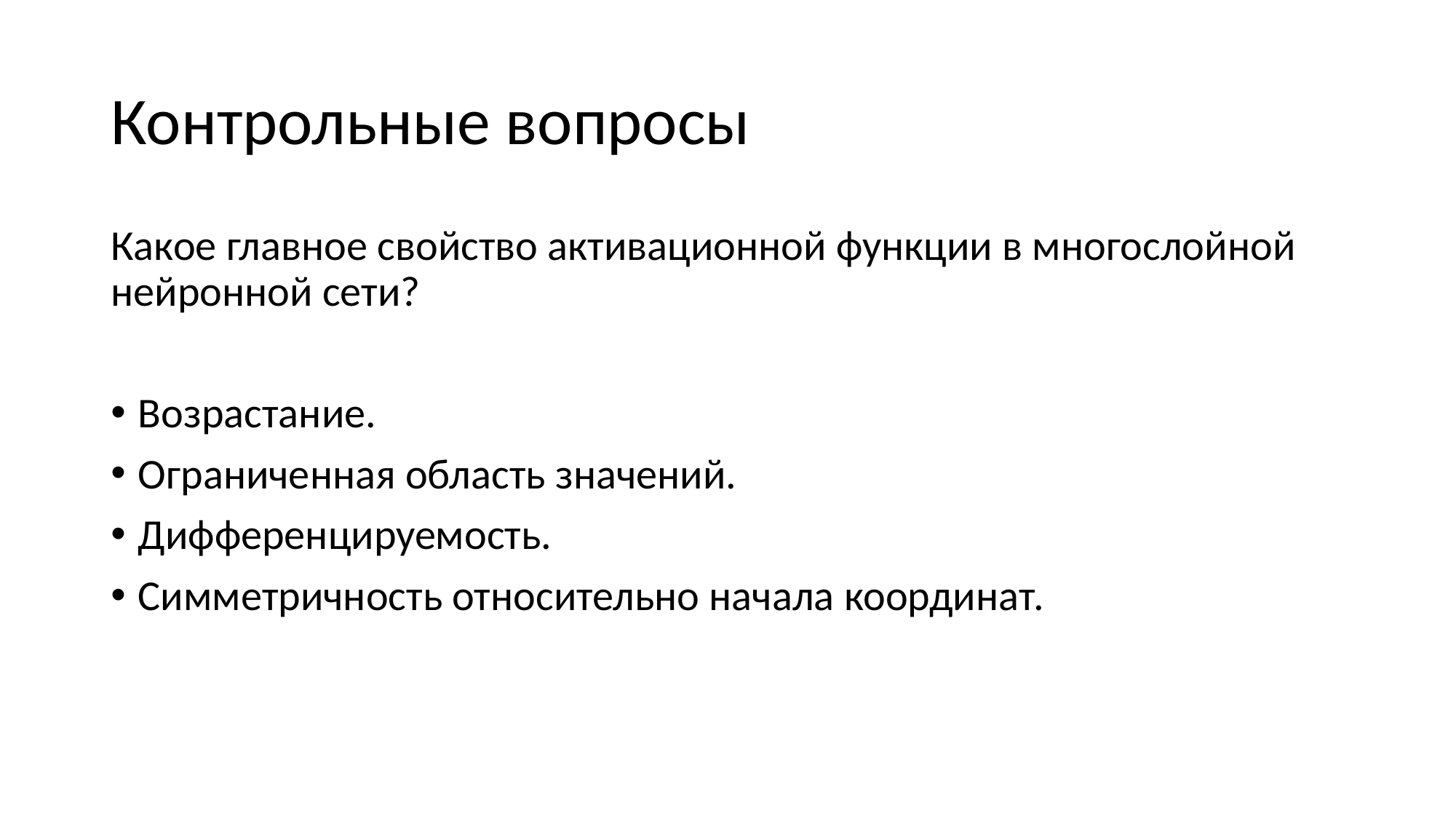

# Контрольные вопросы
Какое главное свойство активационной функции в многослойной нейронной сети?

Возрастание.
Ограниченная область значений.
Дифференцируемость.
Симметричность относительно начала координат.